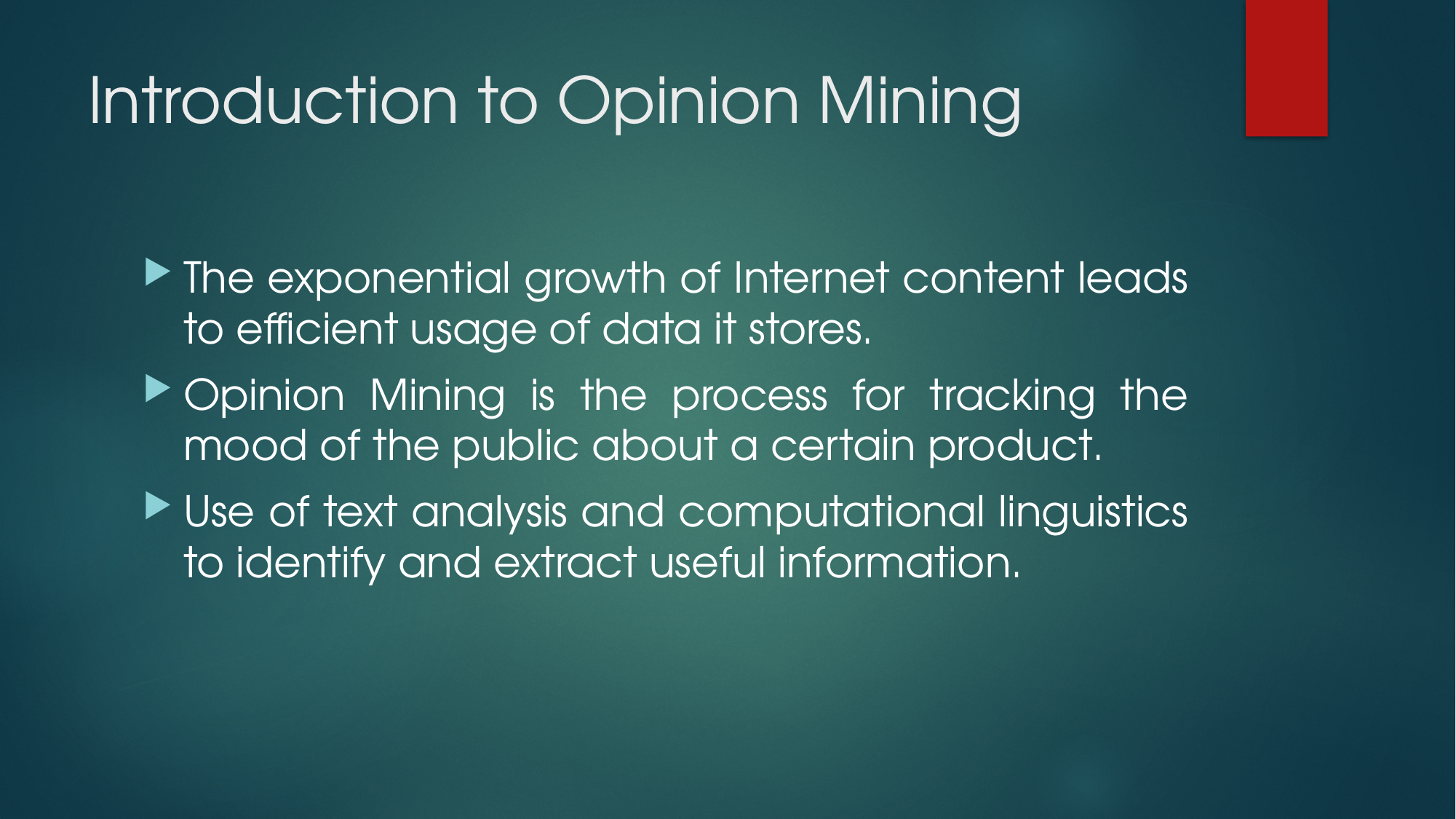

# Introduction to Opinion Mining
The exponential growth of Internet content leads to efficient usage of data it stores.
Opinion Mining is the process for tracking the mood of the public about a certain product.
Use of text analysis and computational linguistics to identify and extract useful information.